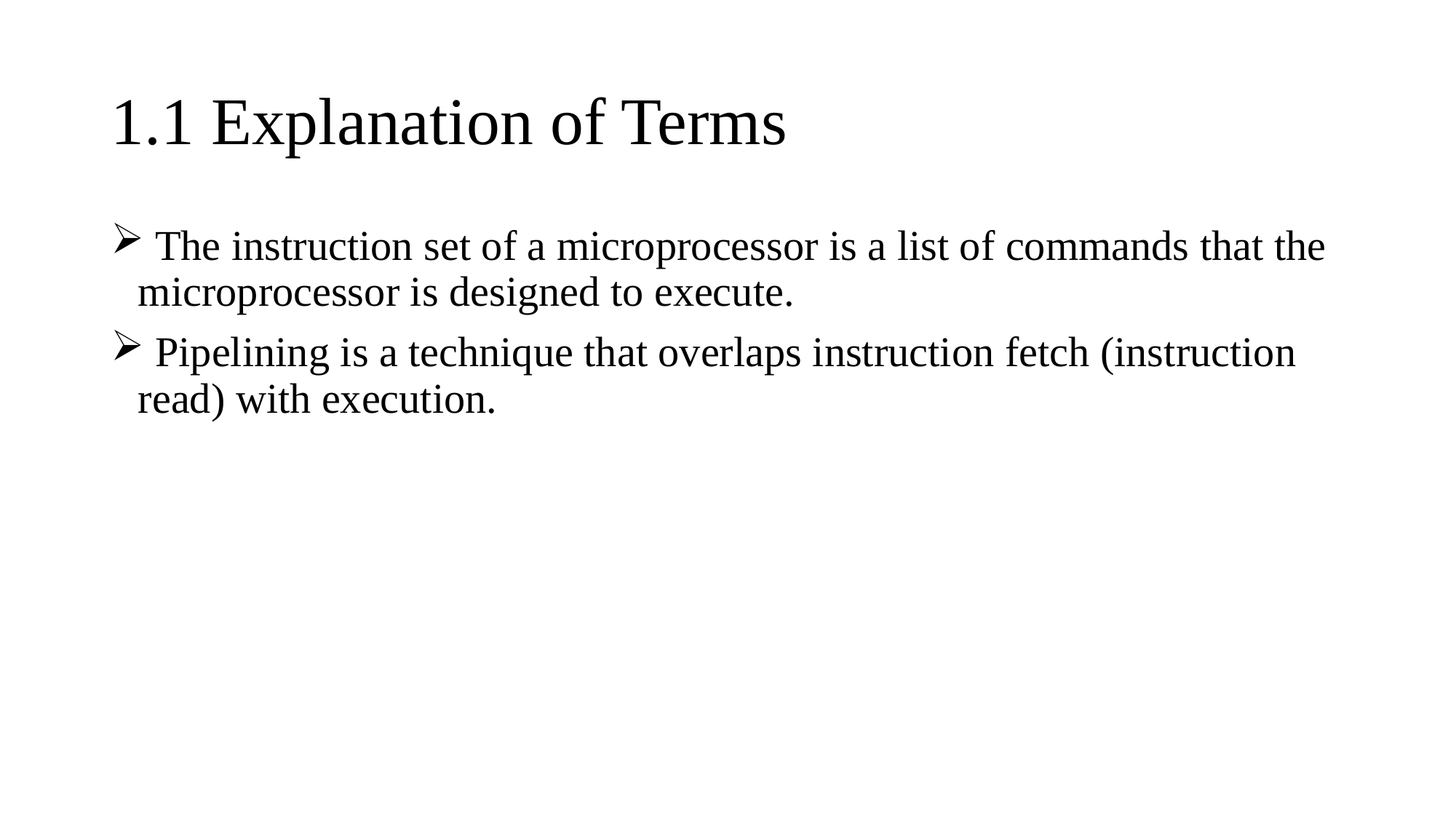

# 1.1 Explanation of Terms
 The instruction set of a microprocessor is a list of commands that the microprocessor is designed to execute.
 Pipelining is a technique that overlaps instruction fetch (instruction read) with execution.